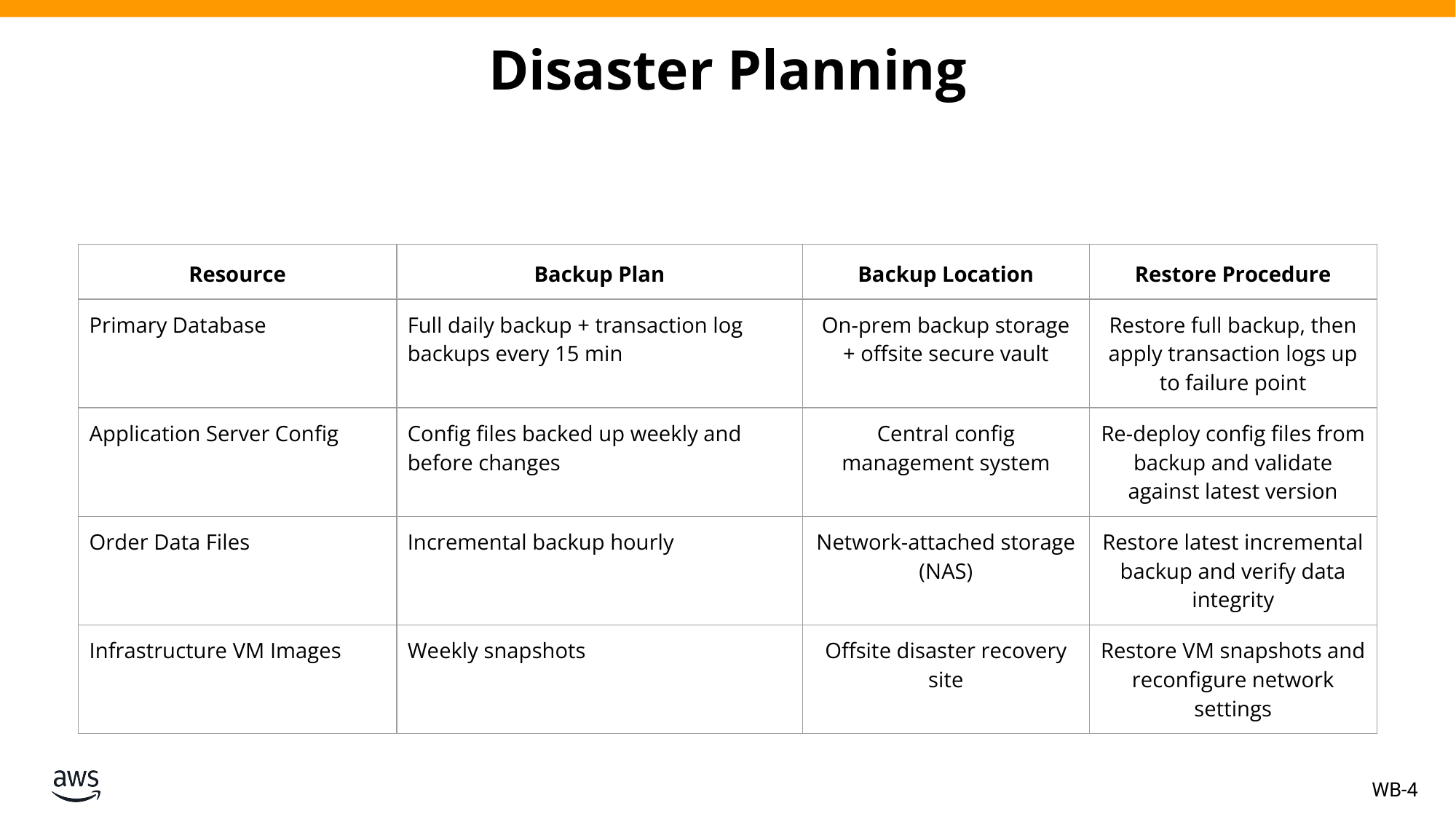

# Disaster Planning

| Resource | Backup Plan | Backup Location | Restore Procedure |
| --- | --- | --- | --- |
| Primary Database | Full daily backup + transaction log backups every 15 min | On-prem backup storage + offsite secure vault | Restore full backup, then apply transaction logs up to failure point |
| Application Server Config | Config files backed up weekly and before changes | Central config management system | Re-deploy config files from backup and validate against latest version |
| Order Data Files | Incremental backup hourly | Network-attached storage (NAS) | Restore latest incremental backup and verify data integrity |
| Infrastructure VM Images | Weekly snapshots | Offsite disaster recovery site | Restore VM snapshots and reconfigure network settings |